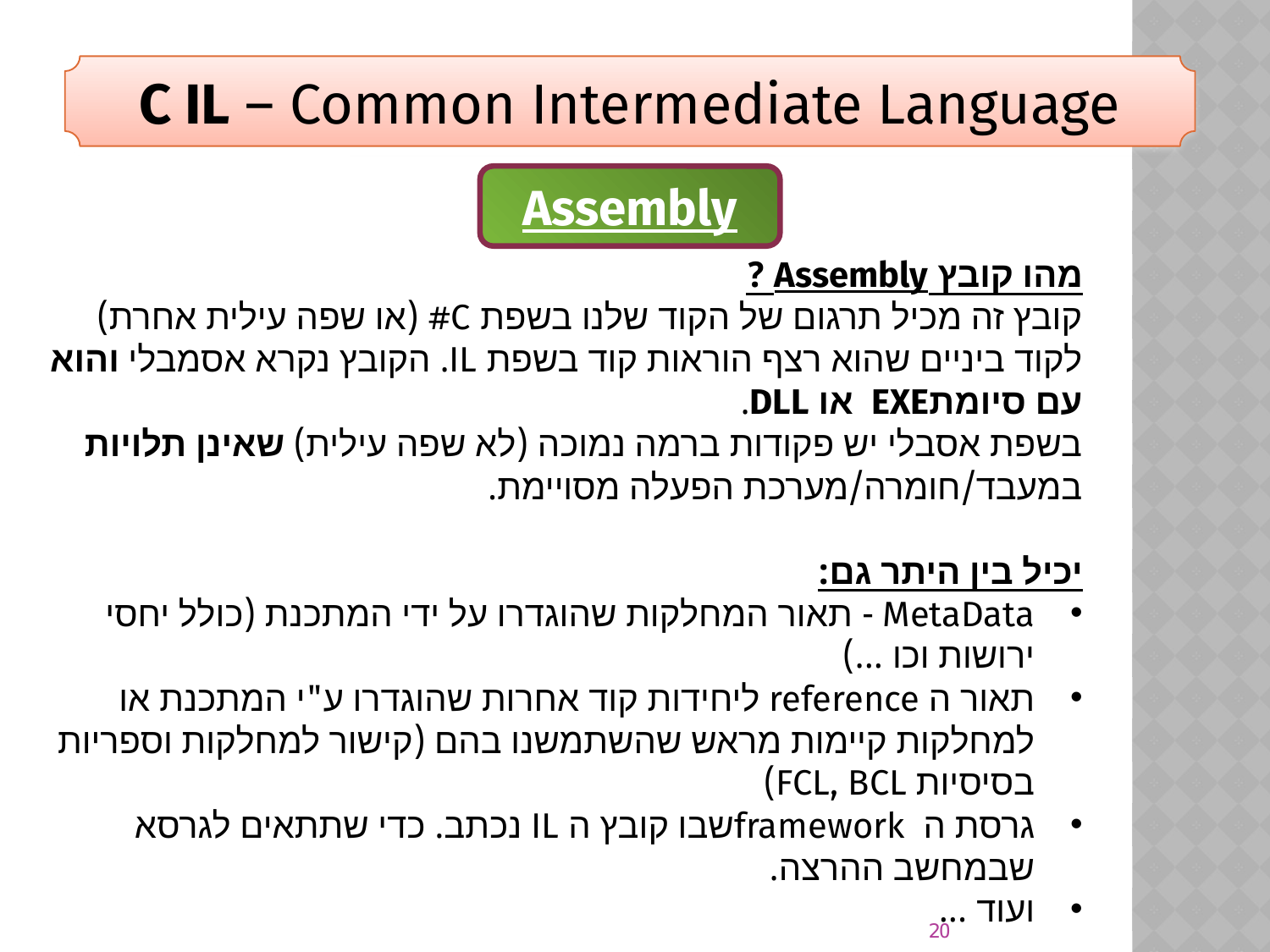

C IL – Common Intermediate Language
Assembly
מהו קובץ Assembly ?
קובץ זה מכיל תרגום של הקוד שלנו בשפת C# (או שפה עילית אחרת) לקוד ביניים שהוא רצף הוראות קוד בשפת IL. הקובץ נקרא אסמבלי והוא עם סיומתEXE  או DLL.
בשפת אסבלי יש פקודות ברמה נמוכה (לא שפה עילית) שאינן תלויות במעבד/חומרה/מערכת הפעלה מסויימת.

יכיל בין היתר גם:
MetaData - תאור המחלקות שהוגדרו על ידי המתכנת (כולל יחסי ירושות וכו ...)
תאור ה reference ליחידות קוד אחרות שהוגדרו ע"י המתכנת או למחלקות קיימות מראש שהשתמשנו בהם (קישור למחלקות וספריות בסיסיות FCL, BCL)
גרסת ה  frameworkשבו קובץ ה IL נכתב. כדי שתתאים לגרסא שבמחשב ההרצה.
ועוד ...
20